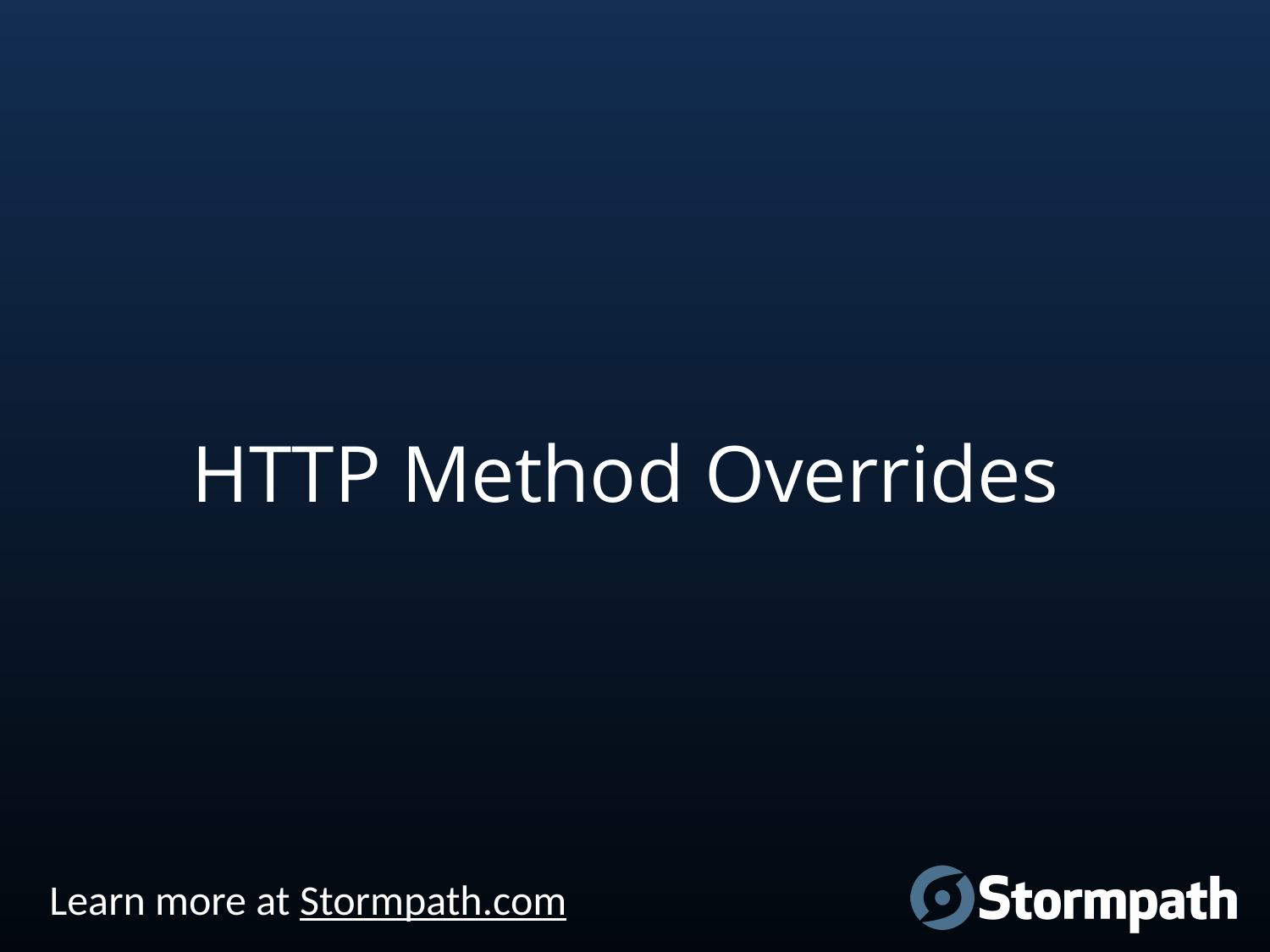

# HTTP Method Overrides
Learn more at Stormpath.com